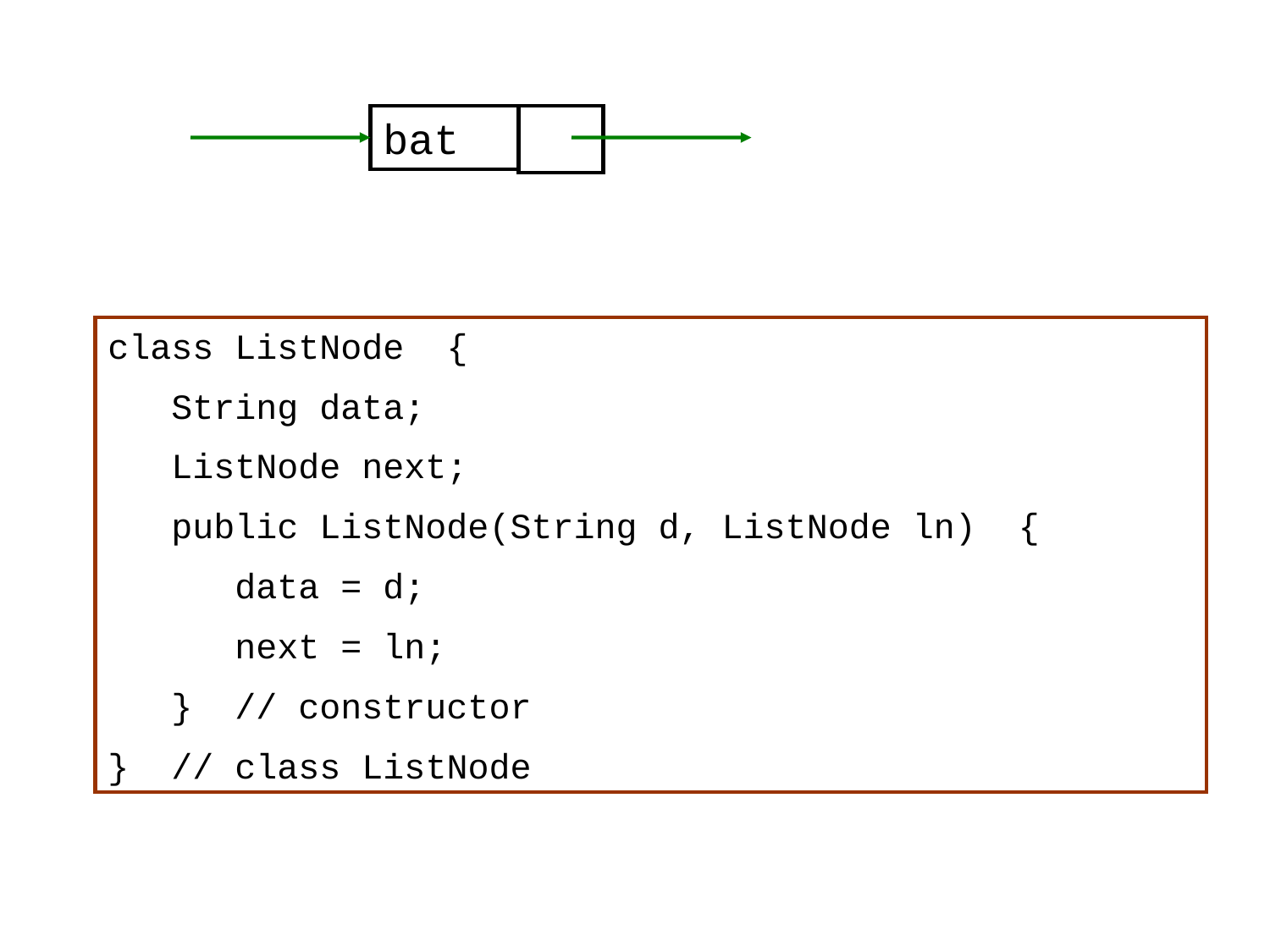

bat

class ListNode  {
   String data;
   ListNode next;
   public ListNode(String d, ListNode ln)  {
	data = d;
      next = ln;
   }  // constructor
}  // class ListNode